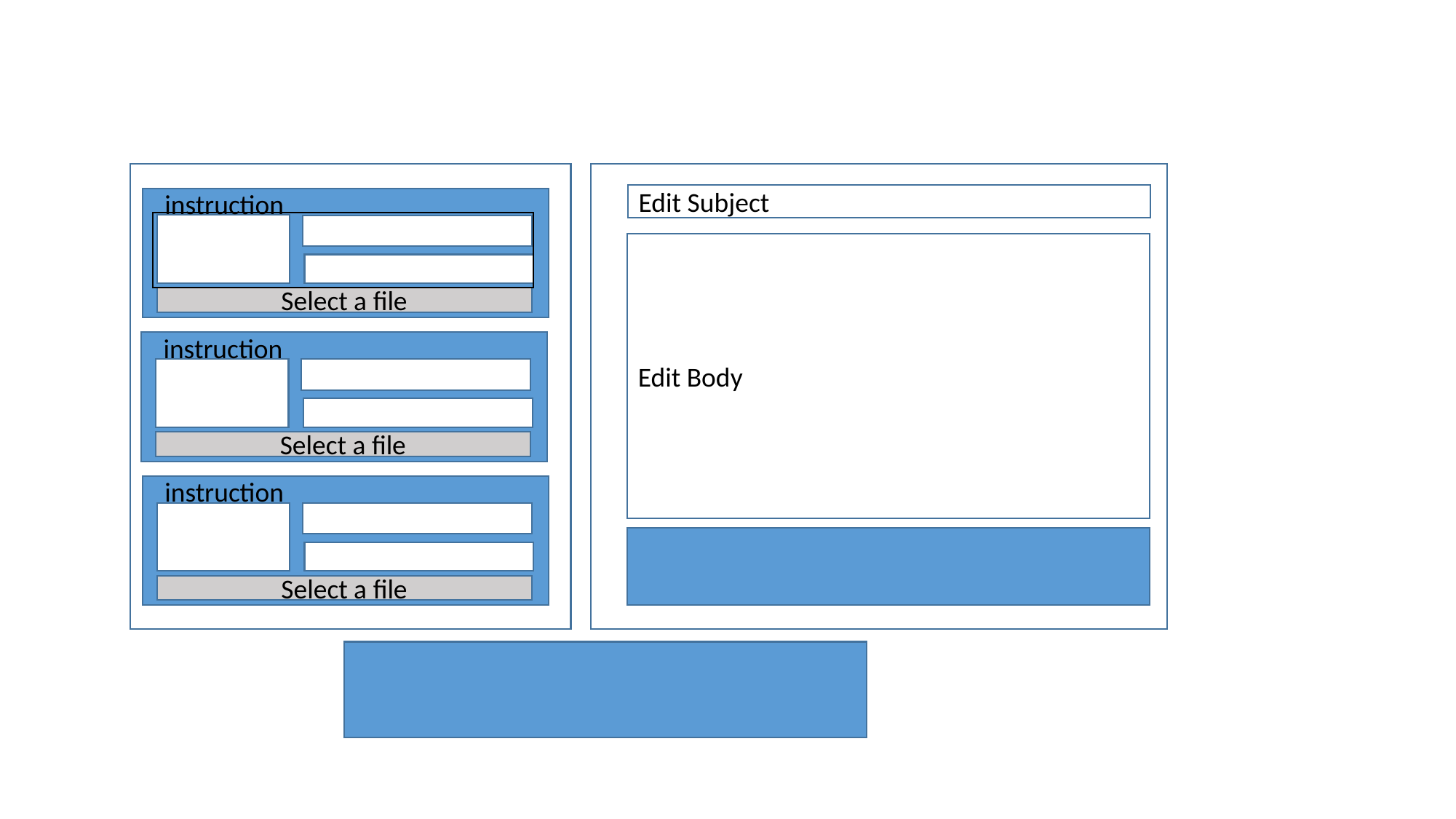

Edit Subject

instruction

Select a file

Edit Body

instruction

Select a file

instruction

Select a file